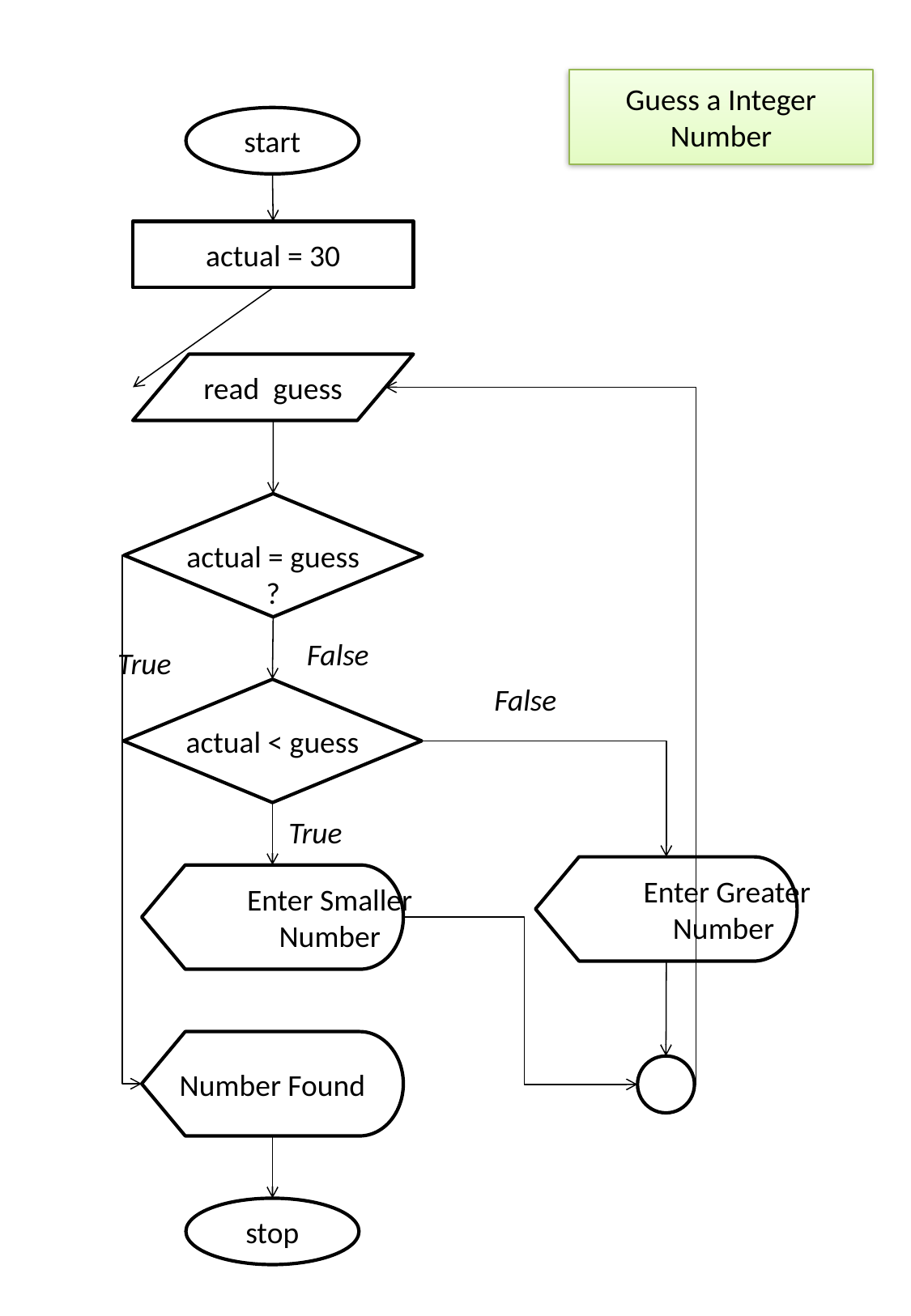

Guess a Integer Number
start
actual = 30
read  guess

actual = guess
?
False
True
False
actual < guess
True
   	Enter Greater
	Number
   	Enter Smaller
	Number
Number Found

stop